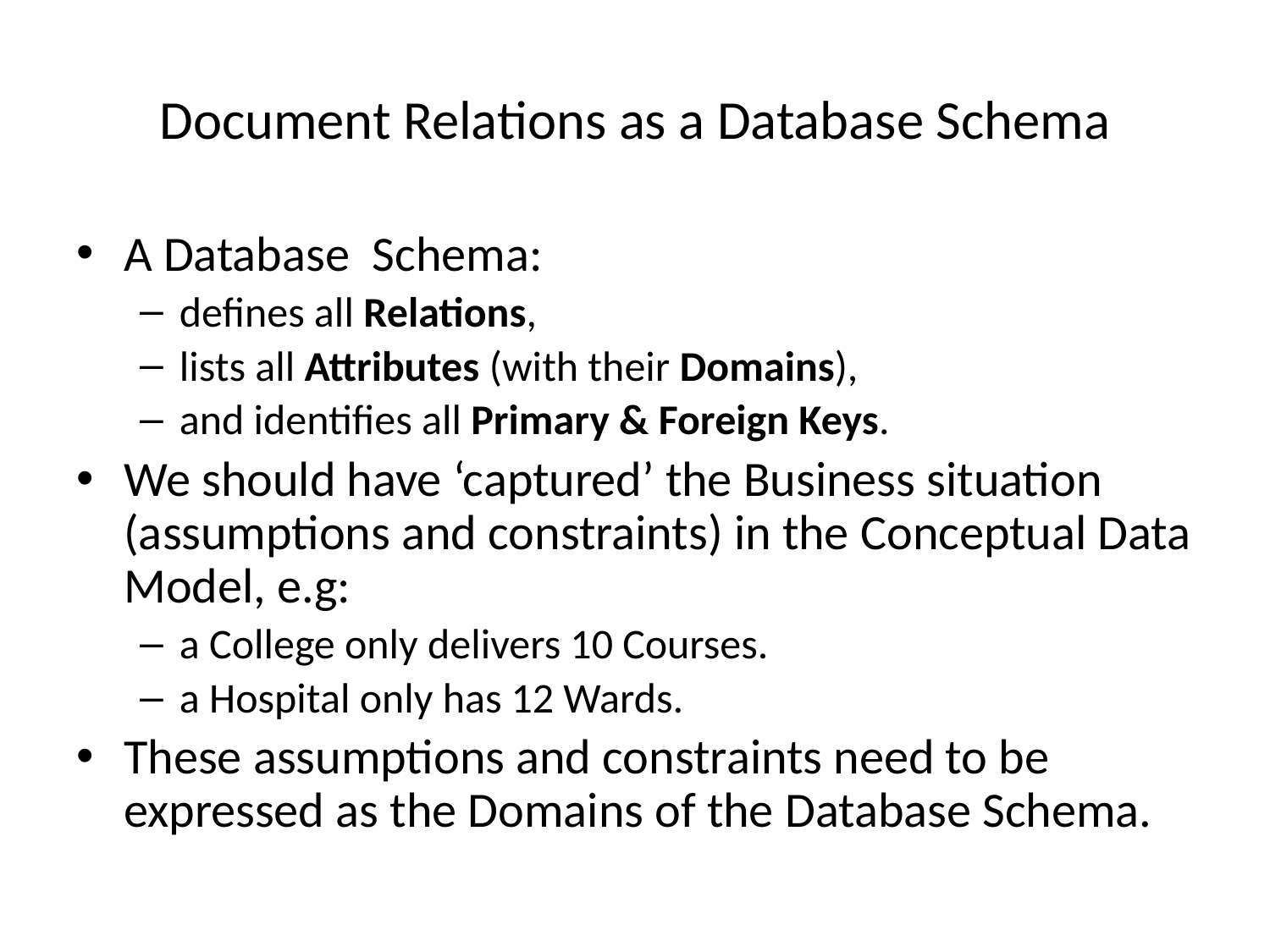

# Document Relations as a Database Schema
A Database  Schema:
defines all Relations,
lists all Attributes (with their Domains),
and identifies all Primary & Foreign Keys.
We should have ‘captured’ the Business situation (assumptions and constraints) in the Conceptual Data Model, e.g:
a College only delivers 10 Courses.
a Hospital only has 12 Wards.
These assumptions and constraints need to be expressed as the Domains of the Database Schema.